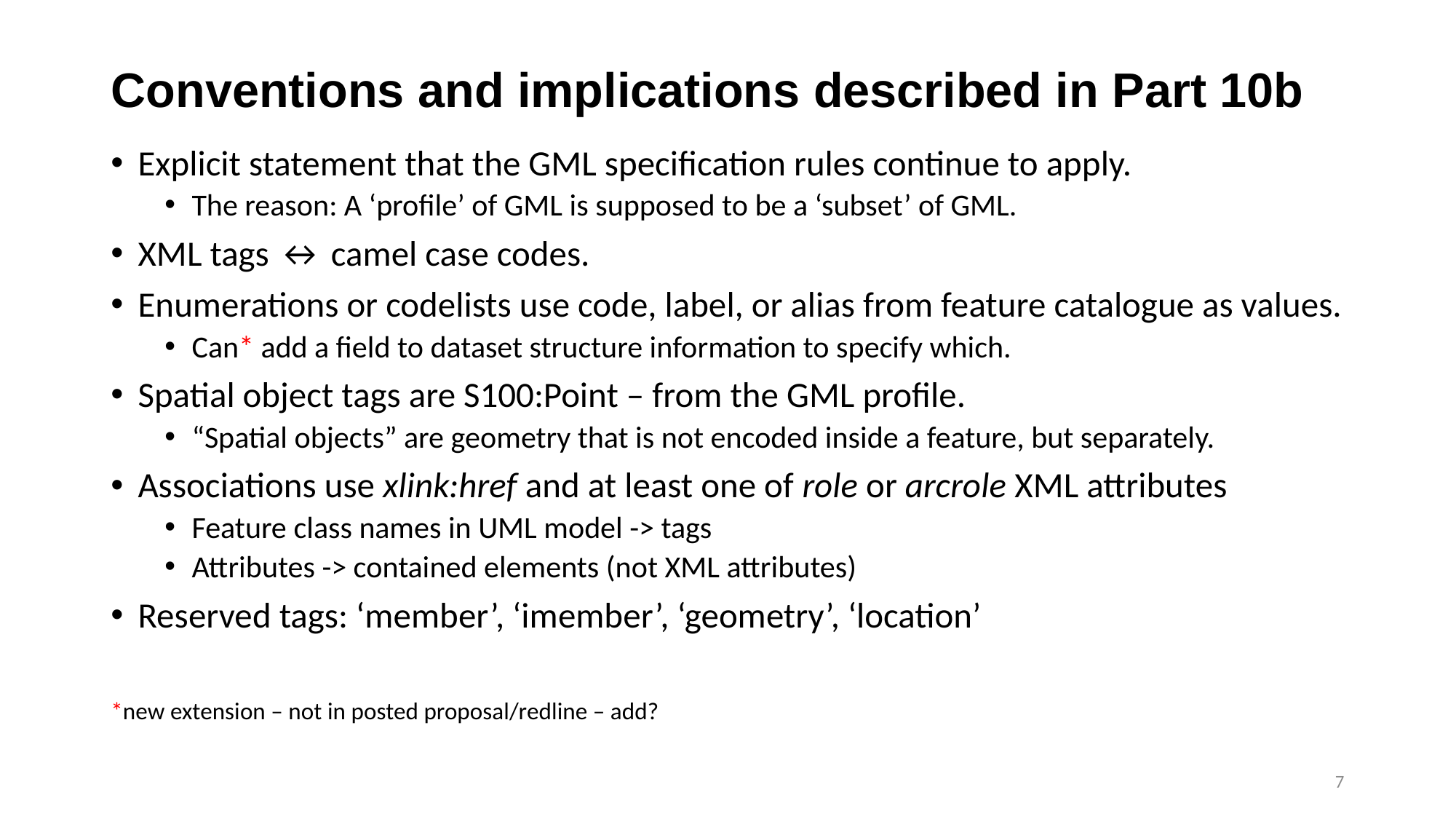

# Conventions and implications described in Part 10b
Explicit statement that the GML specification rules continue to apply.
The reason: A ‘profile’ of GML is supposed to be a ‘subset’ of GML.
XML tags ↔ camel case codes.
Enumerations or codelists use code, label, or alias from feature catalogue as values.
Can* add a field to dataset structure information to specify which.
Spatial object tags are S100:Point – from the GML profile.
“Spatial objects” are geometry that is not encoded inside a feature, but separately.
Associations use xlink:href and at least one of role or arcrole XML attributes
Feature class names in UML model -> tags
Attributes -> contained elements (not XML attributes)
Reserved tags: ‘member’, ‘imember’, ‘geometry’, ‘location’

*new extension – not in posted proposal/redline – add?
7